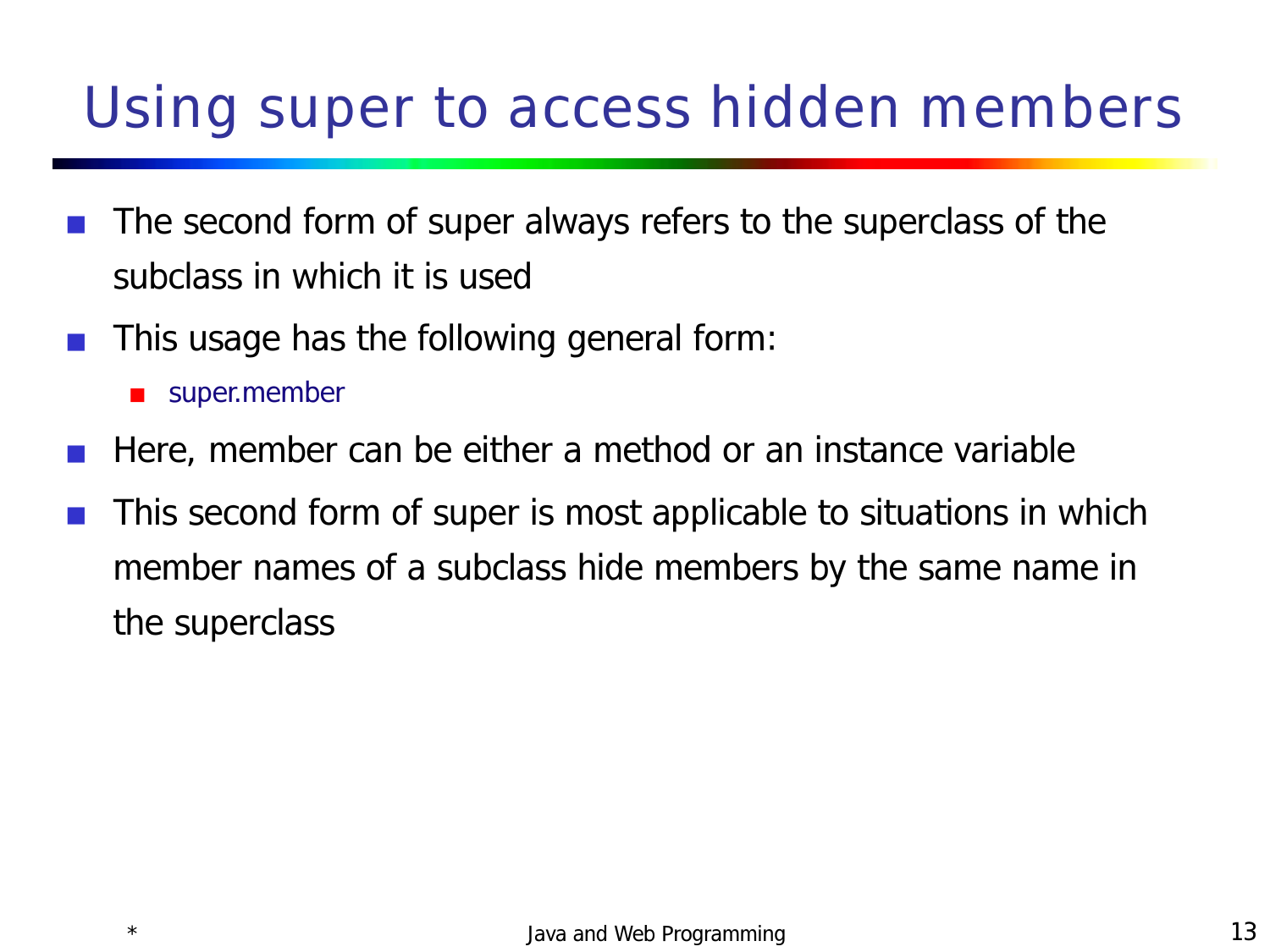

# Using super to access hidden members
The second form of super always refers to the superclass of the subclass in which it is used
This usage has the following general form:
super.member
Here, member can be either a method or an instance variable
This second form of super is most applicable to situations in which member names of a subclass hide members by the same name in the superclass
*
13
Java and Web Programming